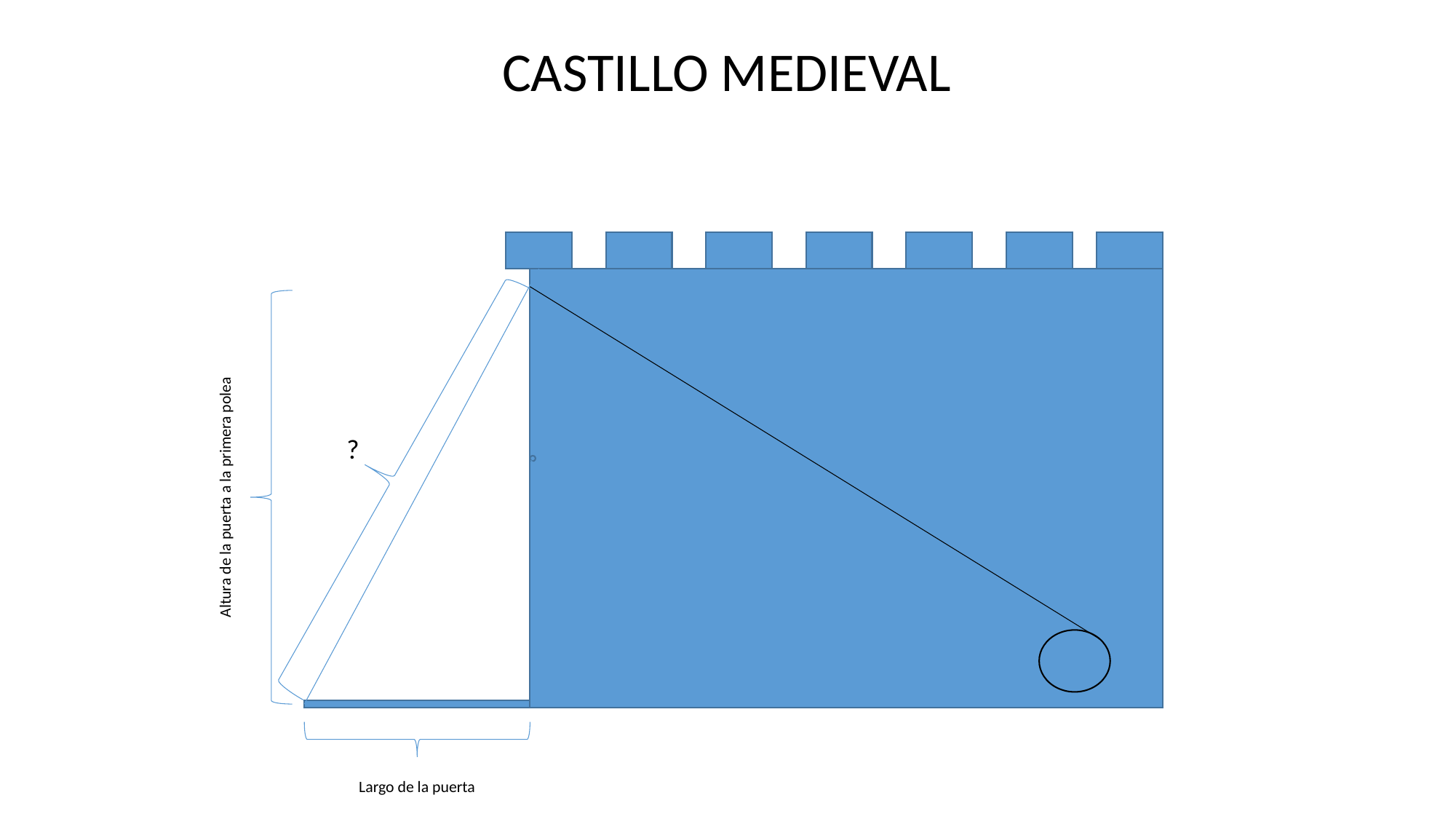

CASTILLO MEDIEVAL

?

Altura de la puerta a la primera polea

Largo de la puerta